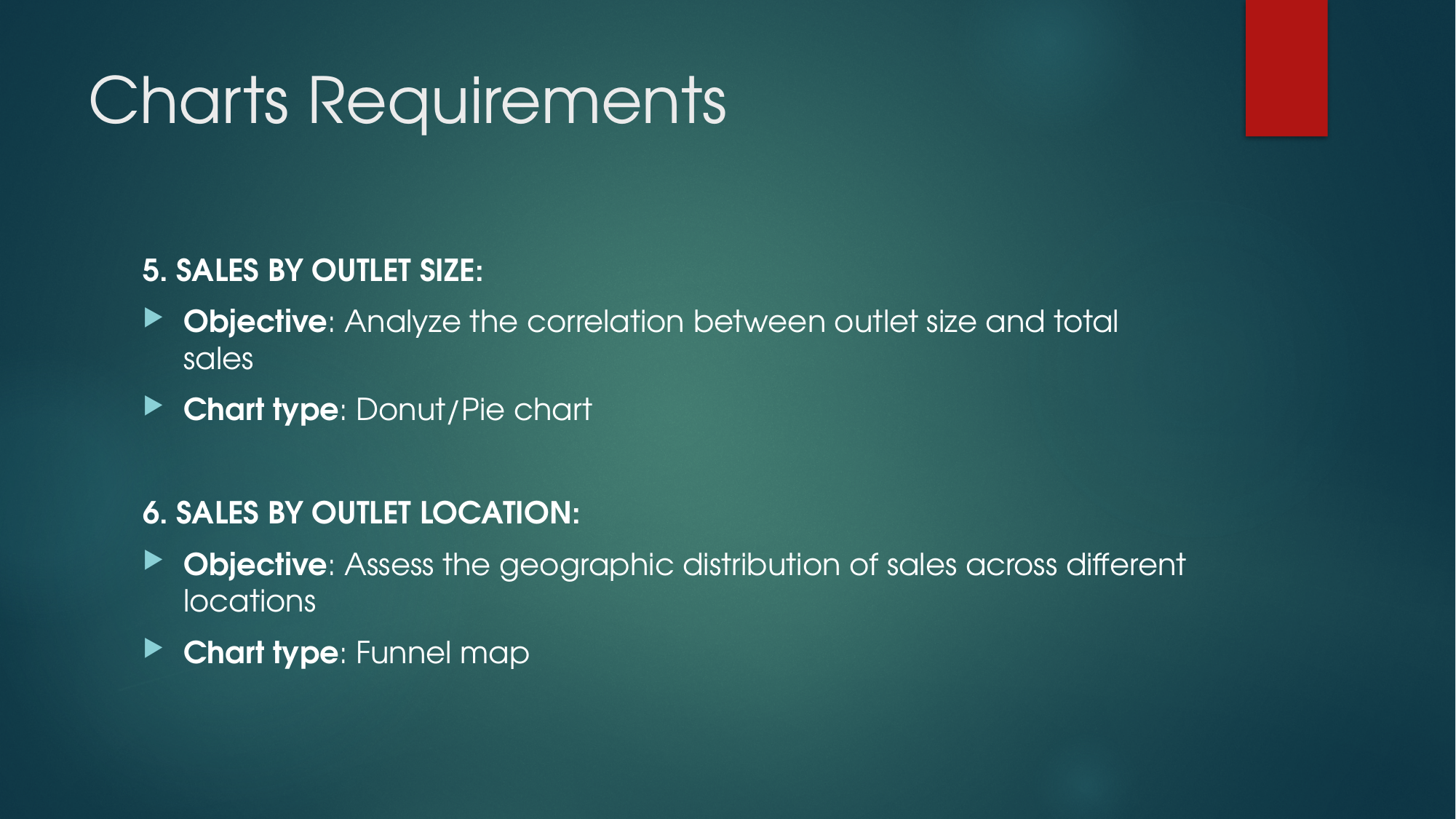

# Charts Requirements
5. SALES BY OUTLET SIZE:
Objective: Analyze the correlation between outlet size and total sales
Chart type: Donut/Pie chart

6. SALES BY OUTLET LOCATION:
Objective: Assess the geographic distribution of sales across different locations
Chart type: Funnel map